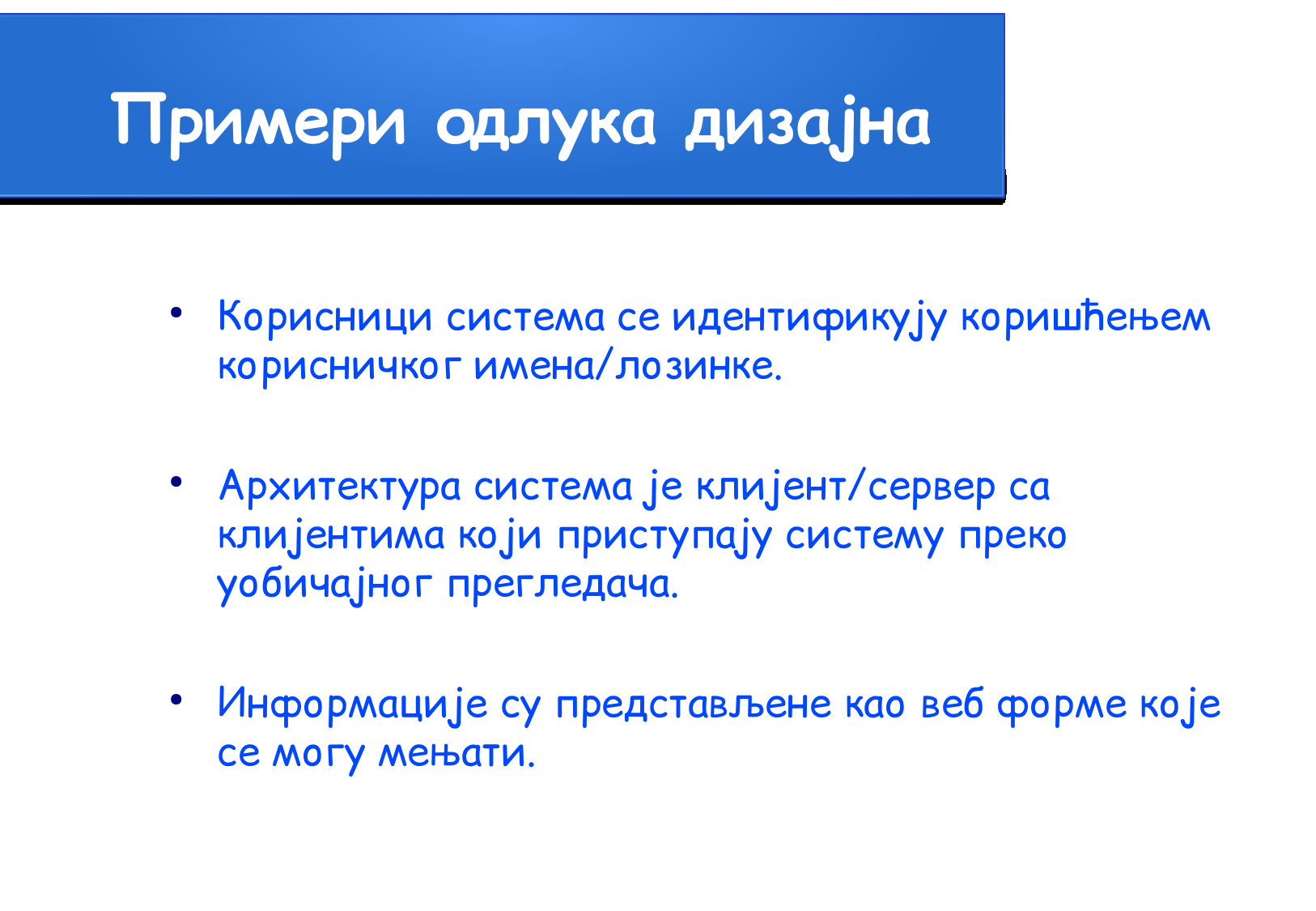

Примери одлука дизајна

Корисници система се идентификују коришћењем корисничког имена/лозинке.

Архитектура система је клијент/сервер са клијентима који приступају систему преко уобичајног прегледача.

Информације су представљене као веб форме које се могу мењати.